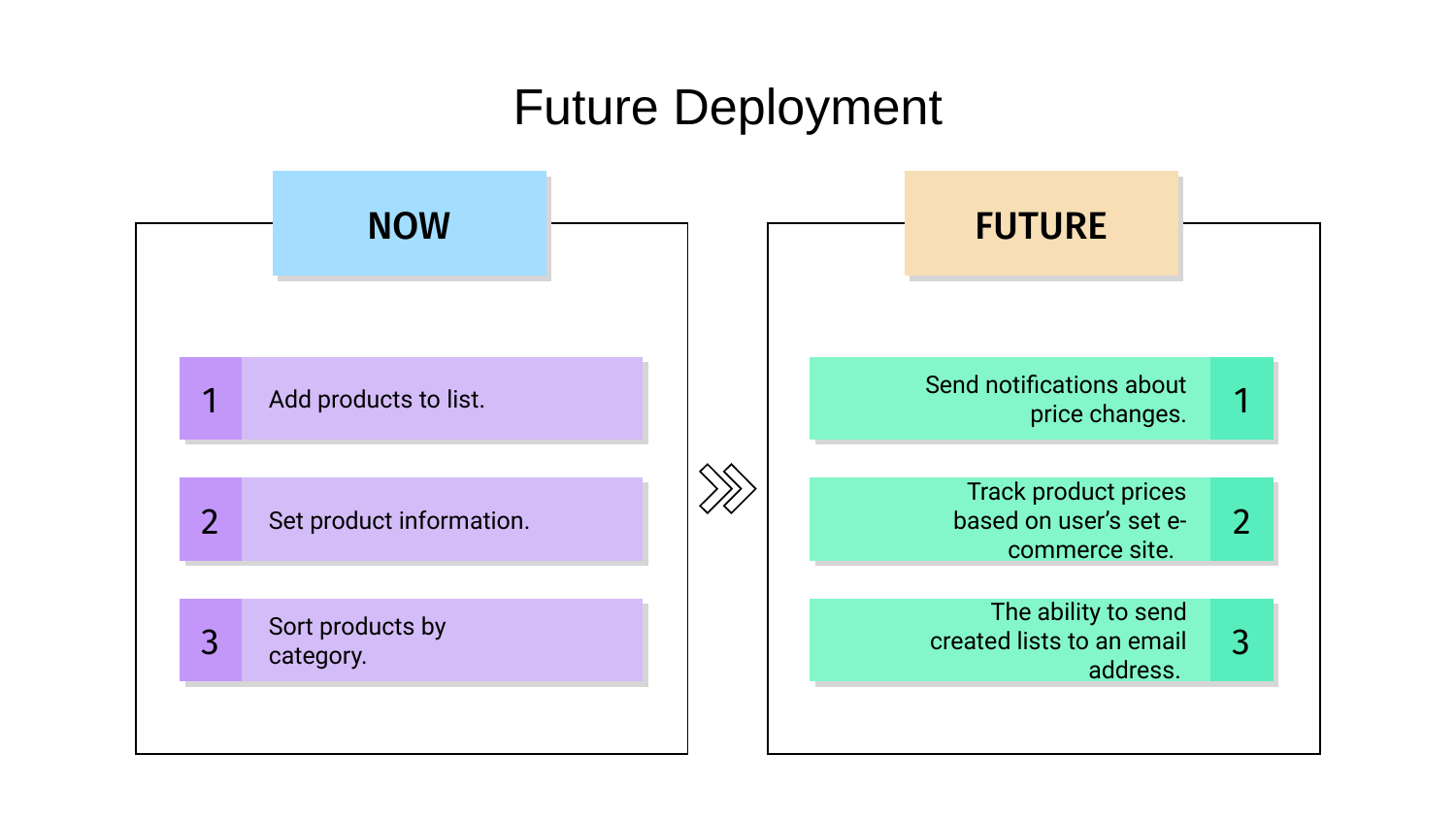

Future Deployment
NOW

FUTURE

1

1

Send notifications about price changes.
Add products to list.

2

2

Set product information.
Track product prices based on user’s set e-commerce site.

3

3

Sort products by category.
The ability to send created lists to an email address.